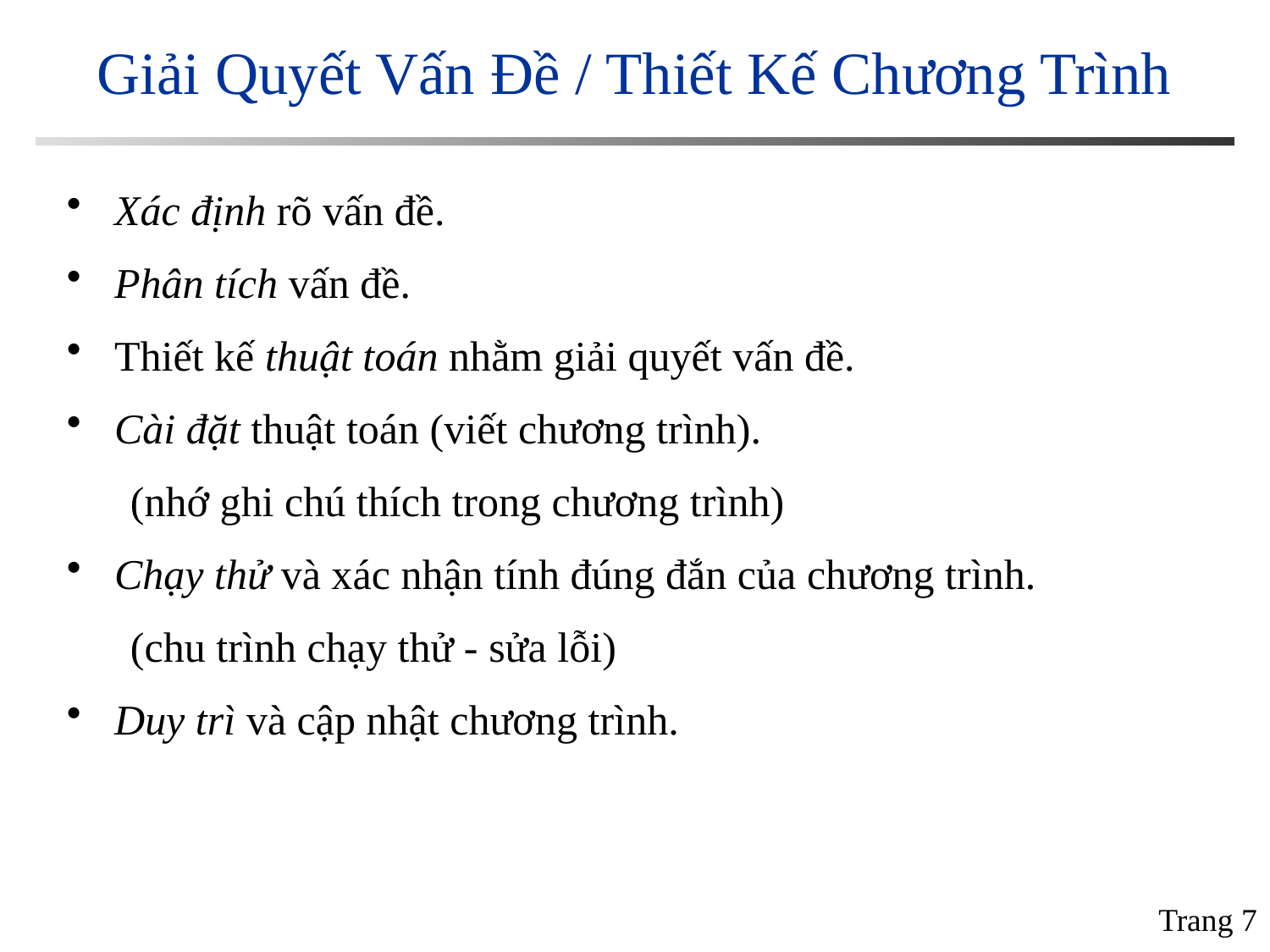

# Giải Quyết Vấn Đề / Thiết Kế Chương Trình
Xác định rõ vấn đề.
Phân tích vấn đề.
Thiết kế thuật toán nhằm giải quyết vấn đề.
Cài đặt thuật toán (viết chương trình).
(nhớ ghi chú thích trong chương trình)
Chạy thử và xác nhận tính đúng đắn của chương trình.
(chu trình chạy thử - sửa lỗi)
Duy trì và cập nhật chương trình.
Trang 7